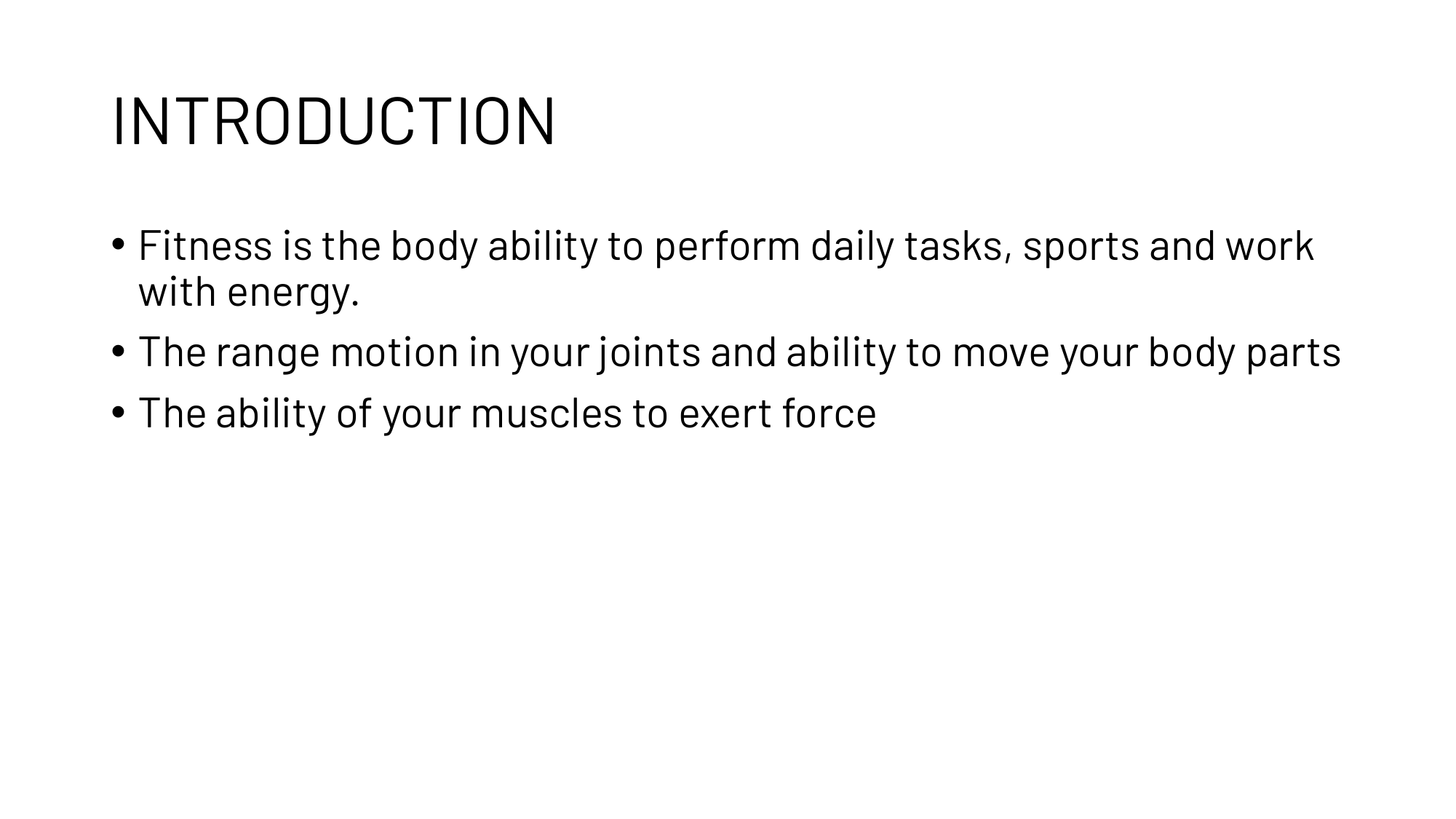

# INTRODUCTION
Fitness is the body ability to perform daily tasks, sports and work with energy.
The range motion in your joints and ability to move your body parts
The ability of your muscles to exert force